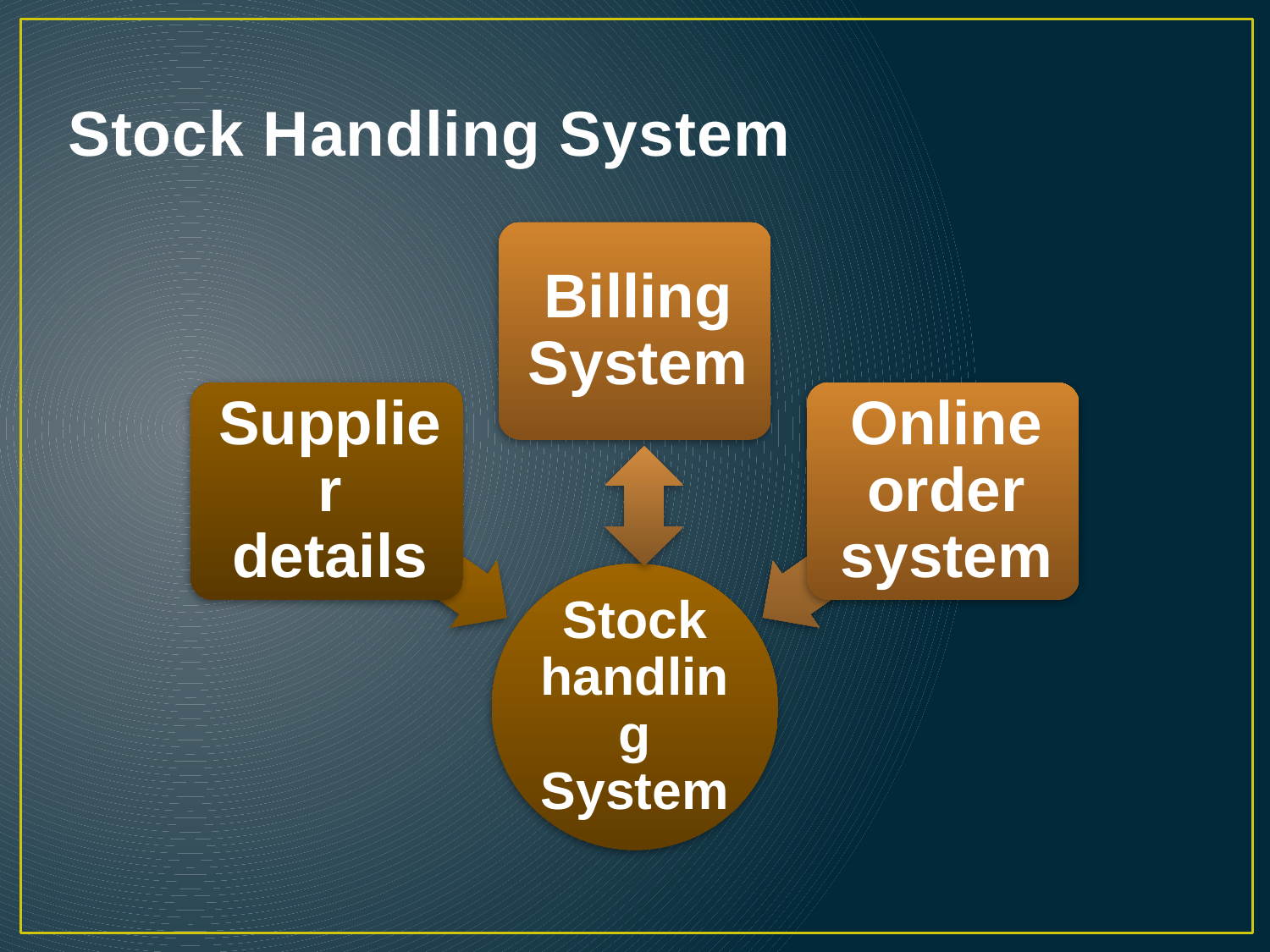

# Stock Handling System
Stock handling System
Supplier details
Billing System
Online order system